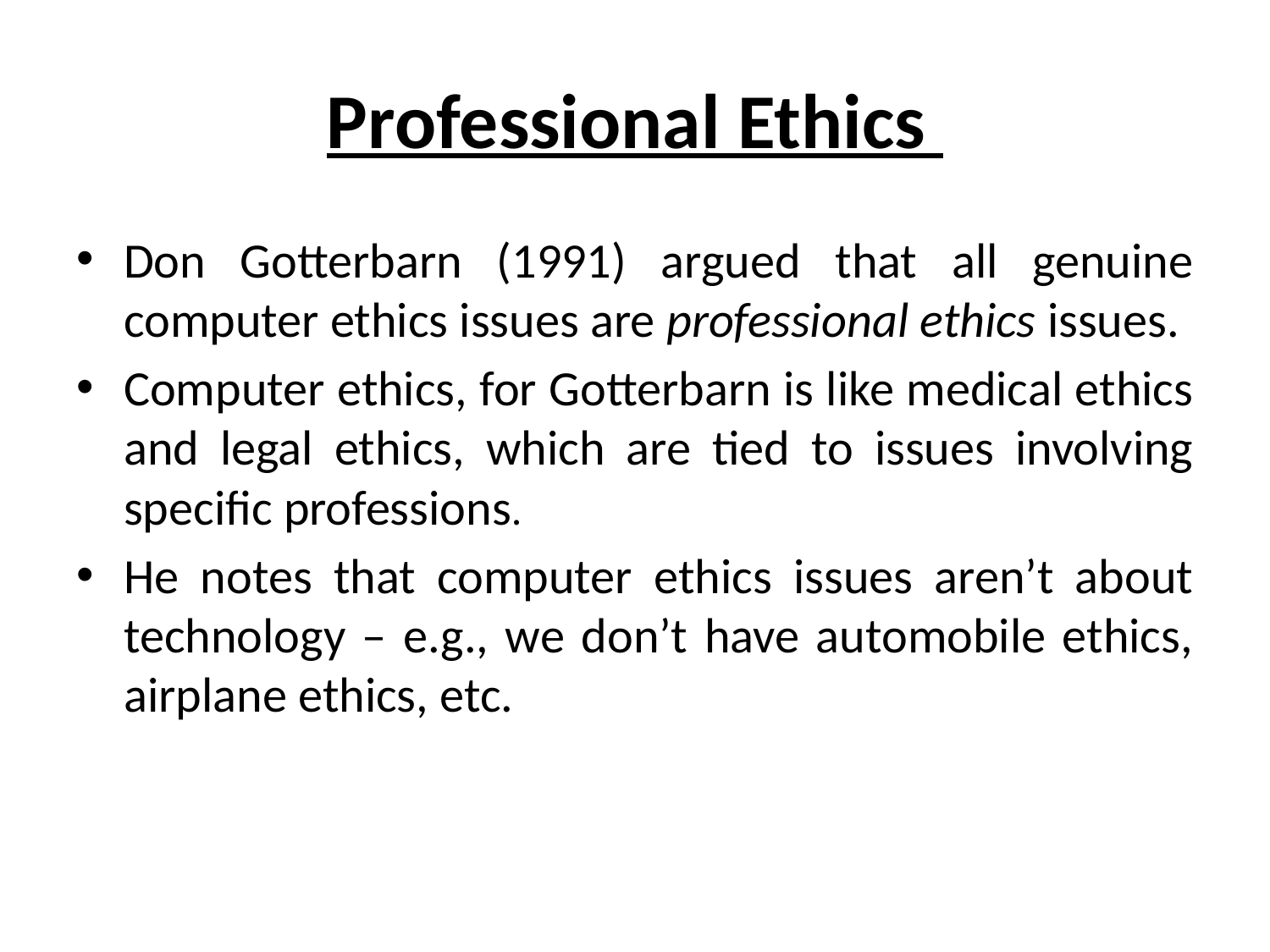

# Professional Ethics
Don Gotterbarn (1991) argued that all genuine computer ethics issues are professional ethics issues.
Computer ethics, for Gotterbarn is like medical ethics and legal ethics, which are tied to issues involving specific professions.
He notes that computer ethics issues aren’t about technology – e.g., we don’t have automobile ethics, airplane ethics, etc.